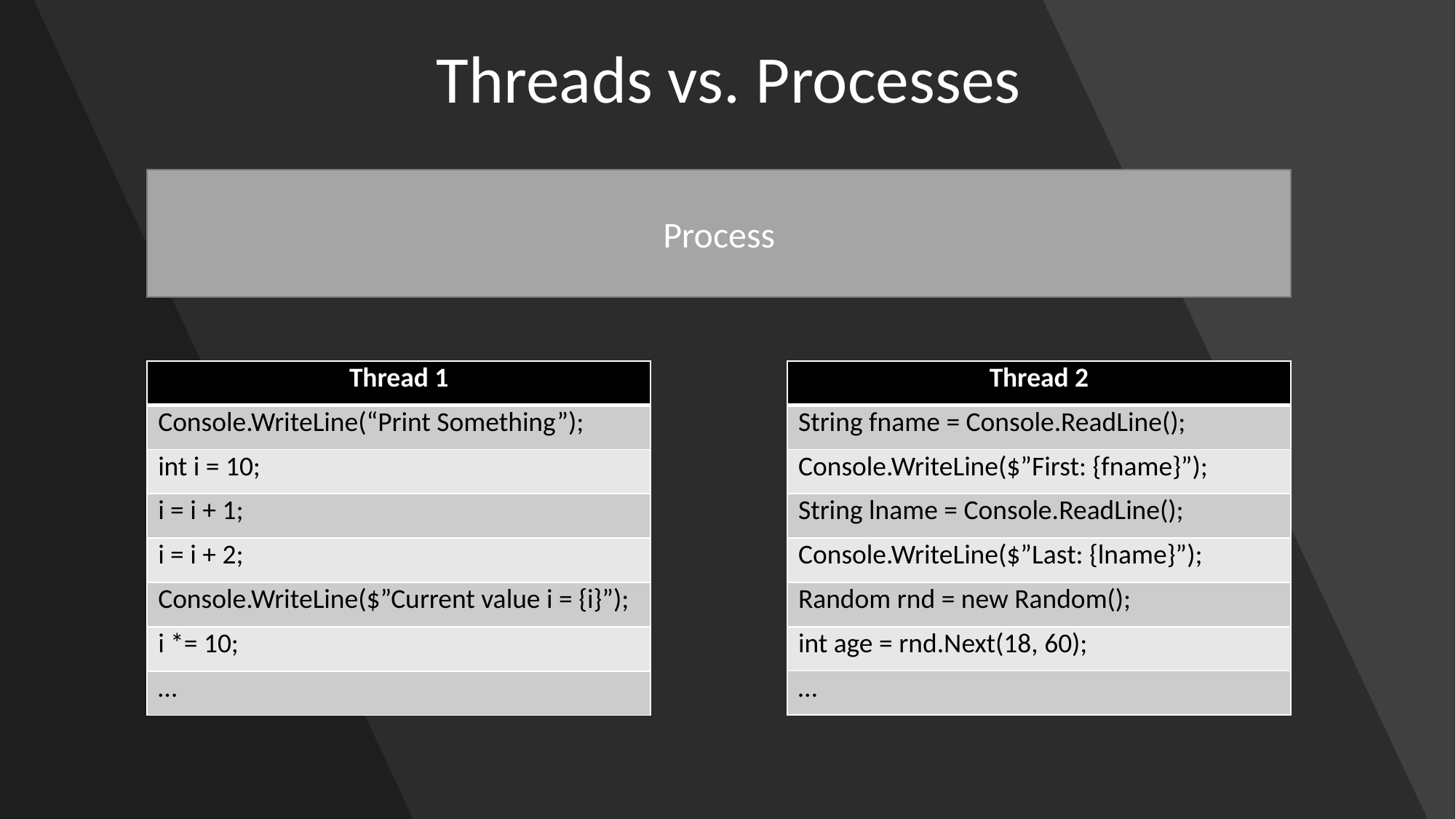

# Threads vs. Processes
Process

| Thread 2 |
| --- |
| String fname = Console.ReadLine(); |
| Console.WriteLine($”First: {fname}”); |
| String lname = Console.ReadLine(); |
| Console.WriteLine($”Last: {lname}”); |
| Random rnd = new Random(); |
| int age = rnd.Next(18, 60); |
| … |
| Thread 1 |
| --- |
| Console.WriteLine(“Print Something”); |
| int i = 10; |
| i = i + 1; |
| i = i + 2; |
| Console.WriteLine($”Current value i = {i}”); |
| i \*= 10; |
| … |